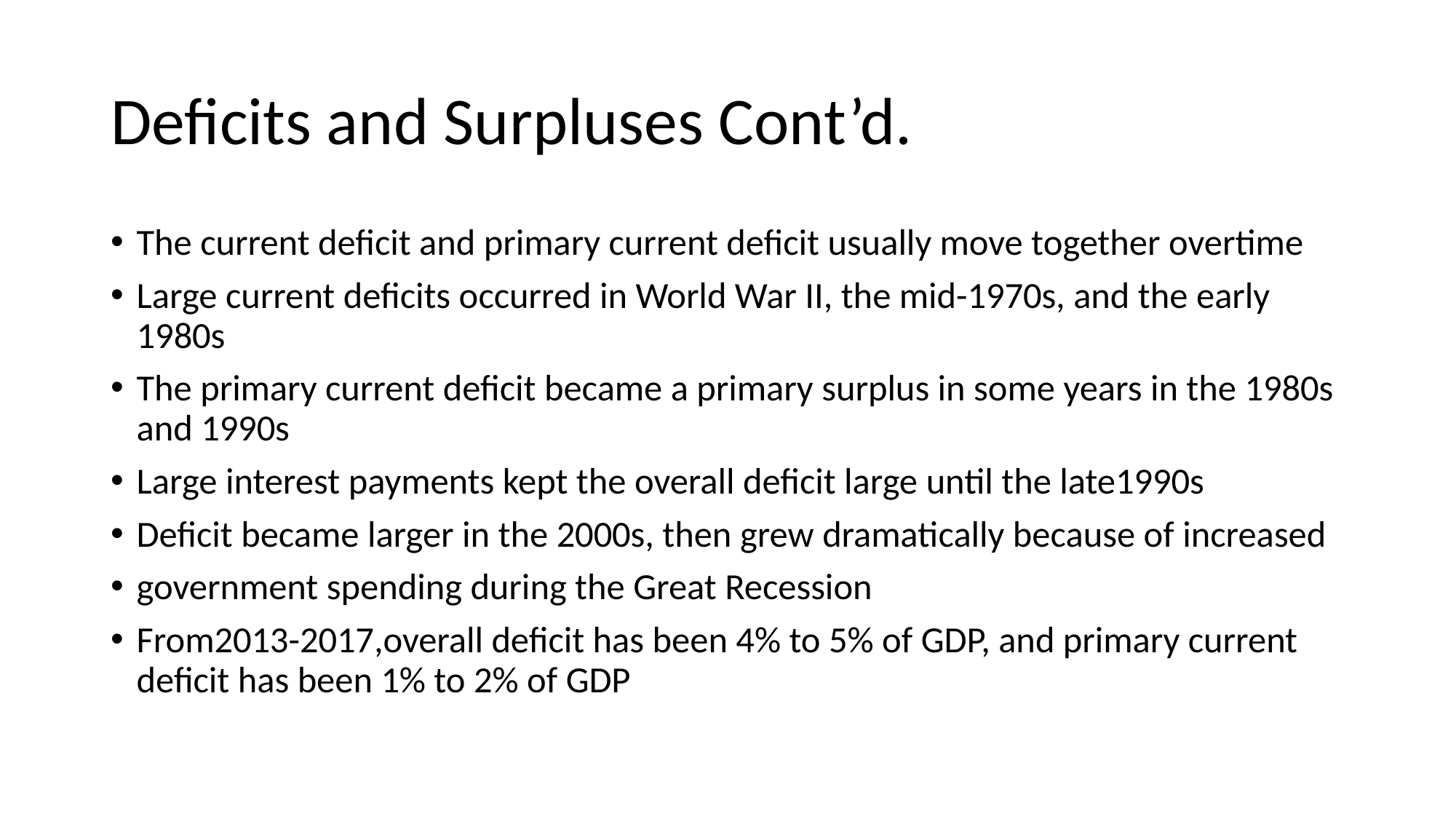

# Deficits and Surpluses Cont’d.
The current deficit and primary current deficit usually move together overtime
Large current deficits occurred in World War II, the mid-1970s, and the early 1980s
The primary current deficit became a primary surplus in some years in the 1980s and 1990s
Large interest payments kept the overall deficit large until the late1990s
Deficit became larger in the 2000s, then grew dramatically because of increased
government spending during the Great Recession
From2013-2017,overall deficit has been 4% to 5% of GDP, and primary current deficit has been 1% to 2% of GDP